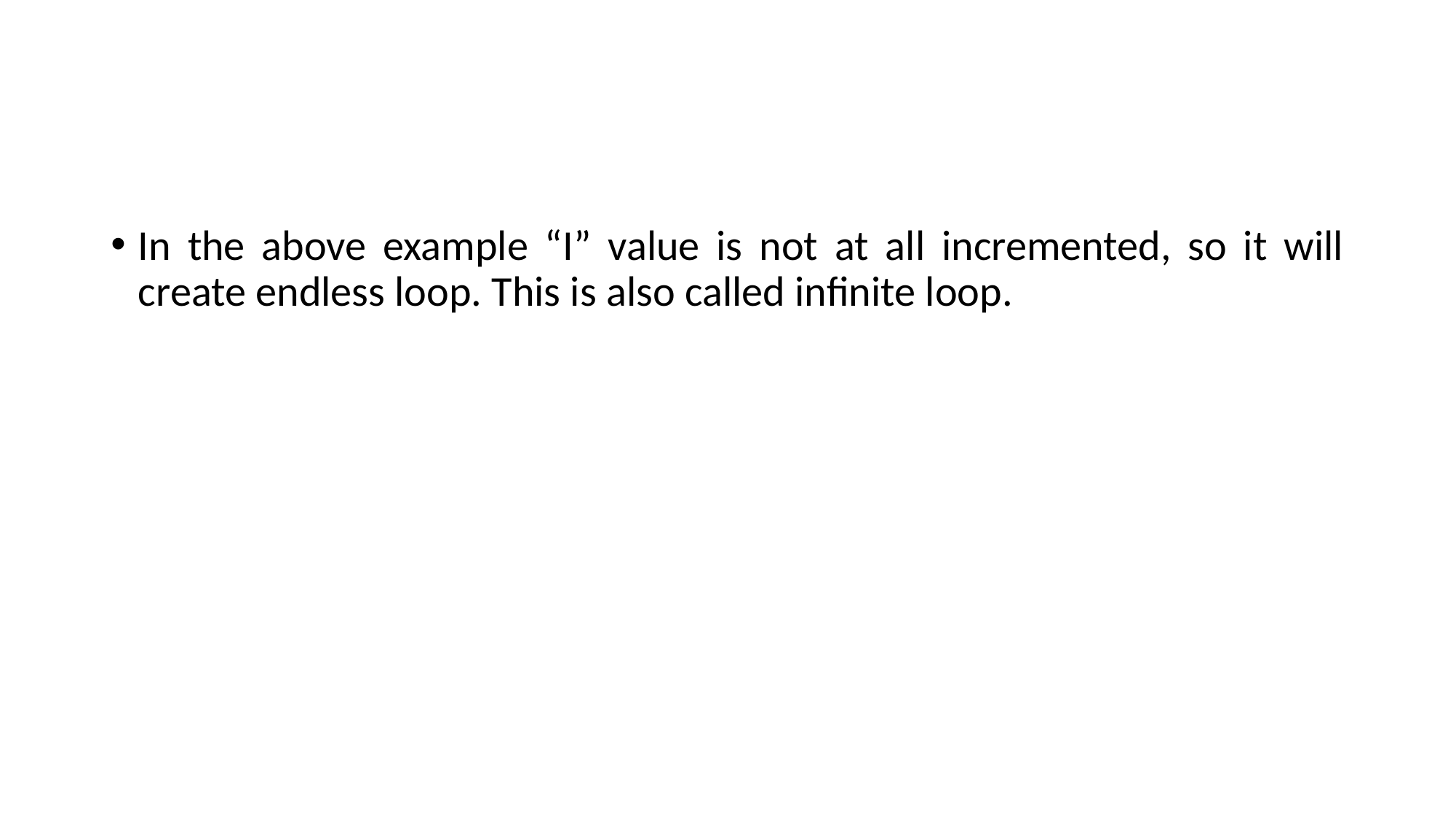

#
In the above example “I” value is not at all incremented, so it will create endless loop. This is also called infinite loop.